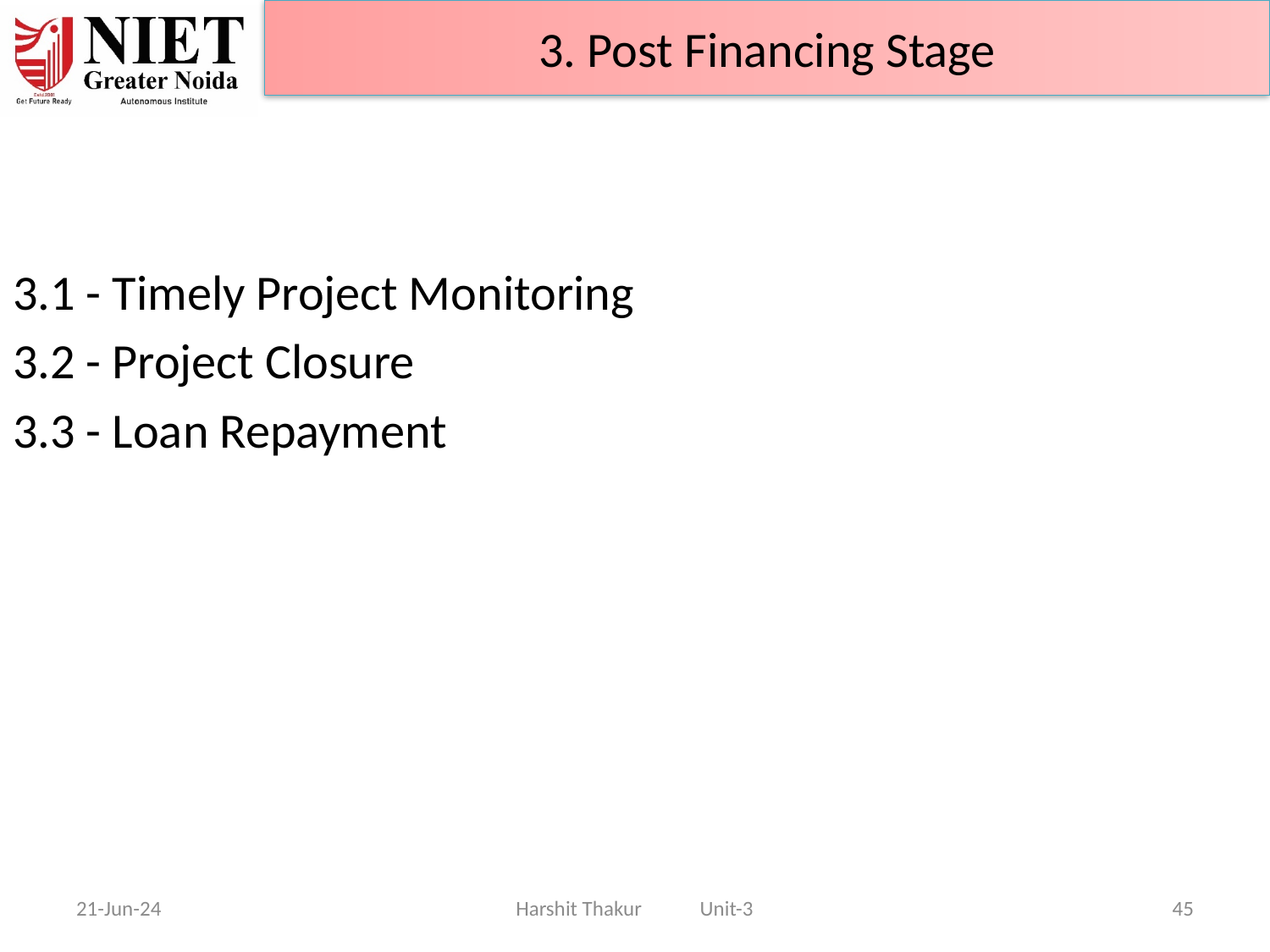

3. Post Financing Stage

3.1 - Timely Project Monitoring
3.2 - Project Closure
3.3 - Loan Repayment
21-Jun-24
Harshit Thakur            Unit-3
45